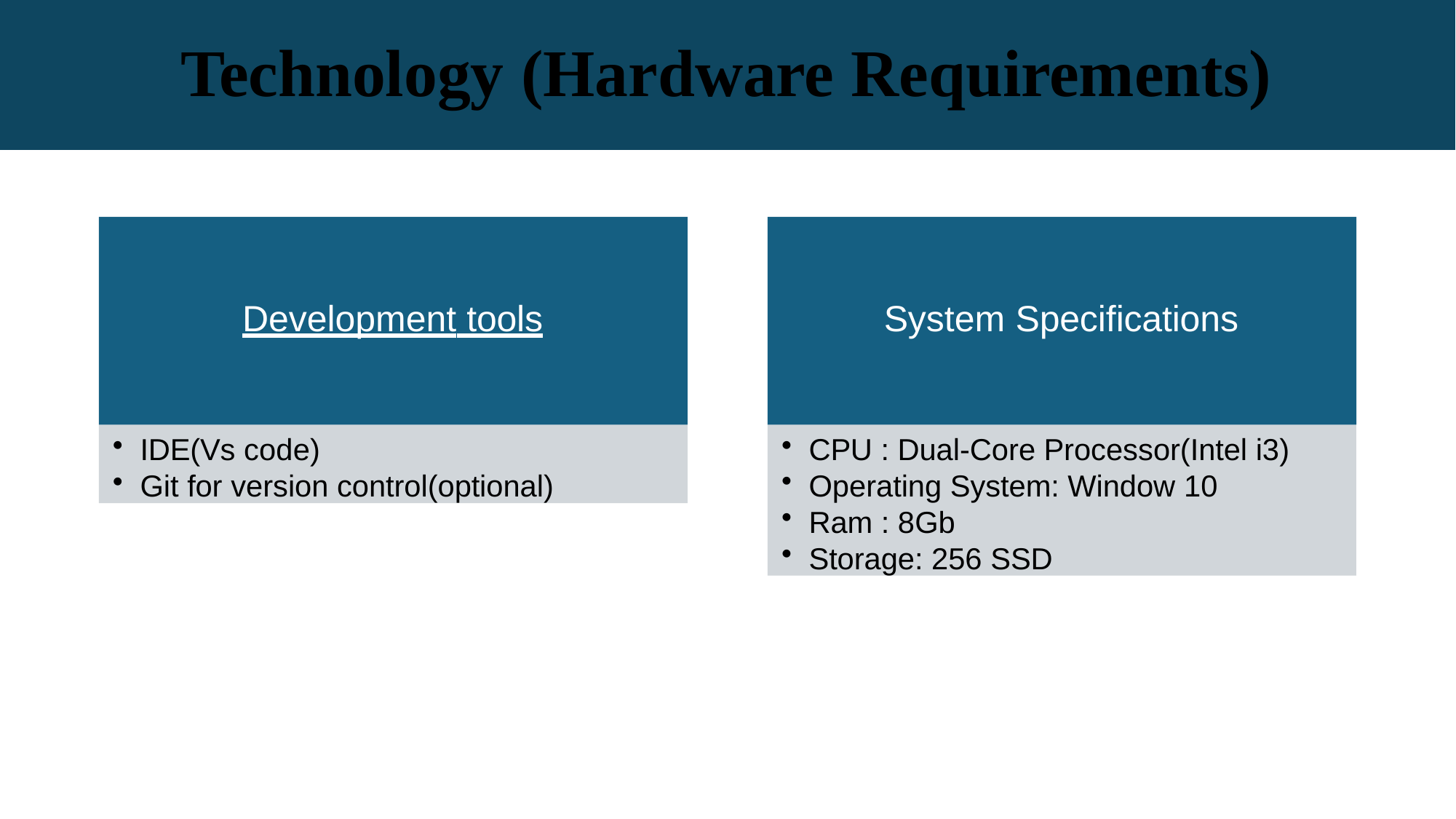

# Technology (Hardware Requirements)

Development tools
System Specifications
IDE(Vs code)
Git for version control(optional)
CPU : Dual-Core Processor(Intel i3)
Operating System: Window 10
Ram : 8Gb
Storage: 256 SSD